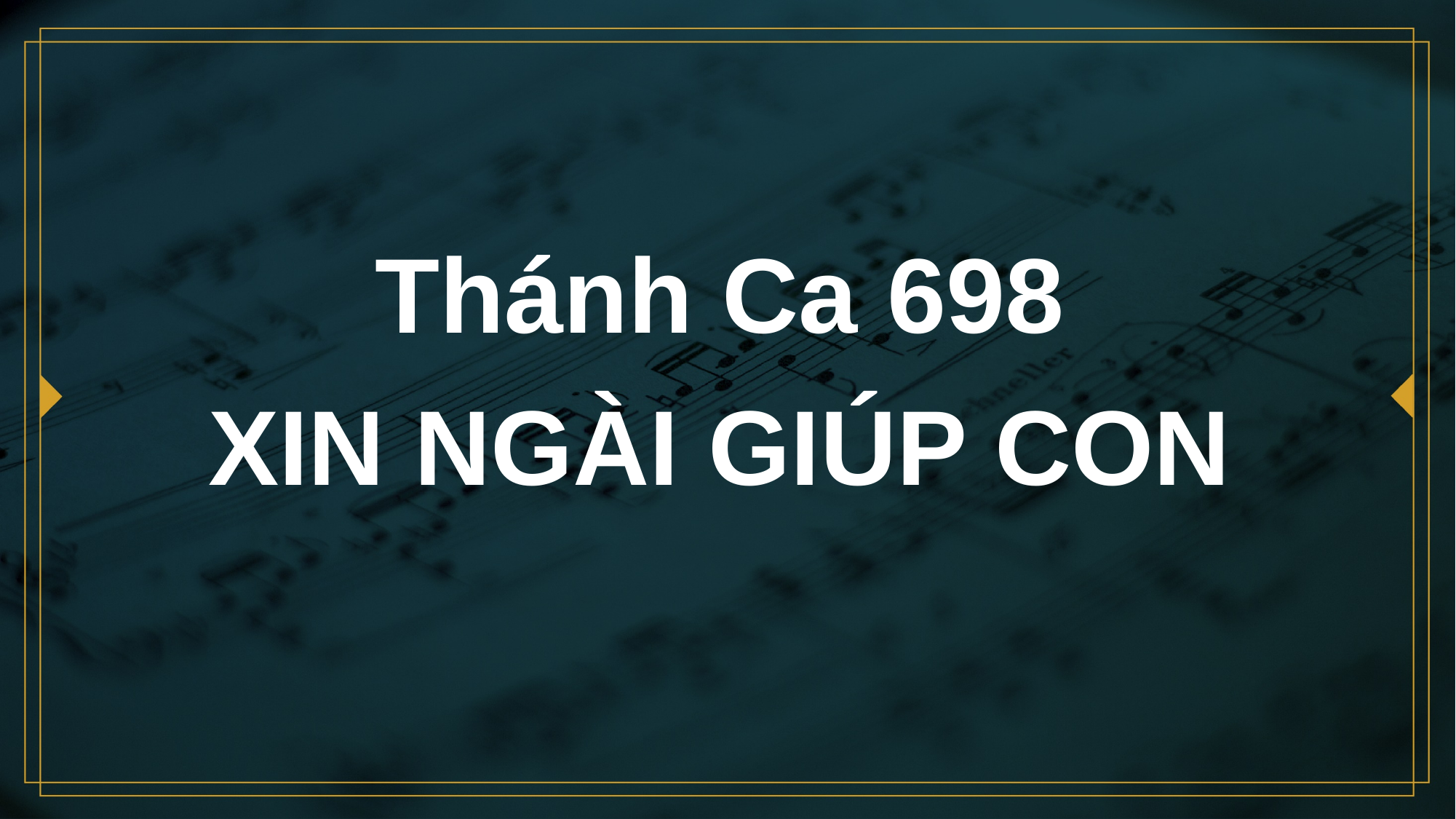

# Thánh Ca 698 XIN NGÀI GIÚP CON